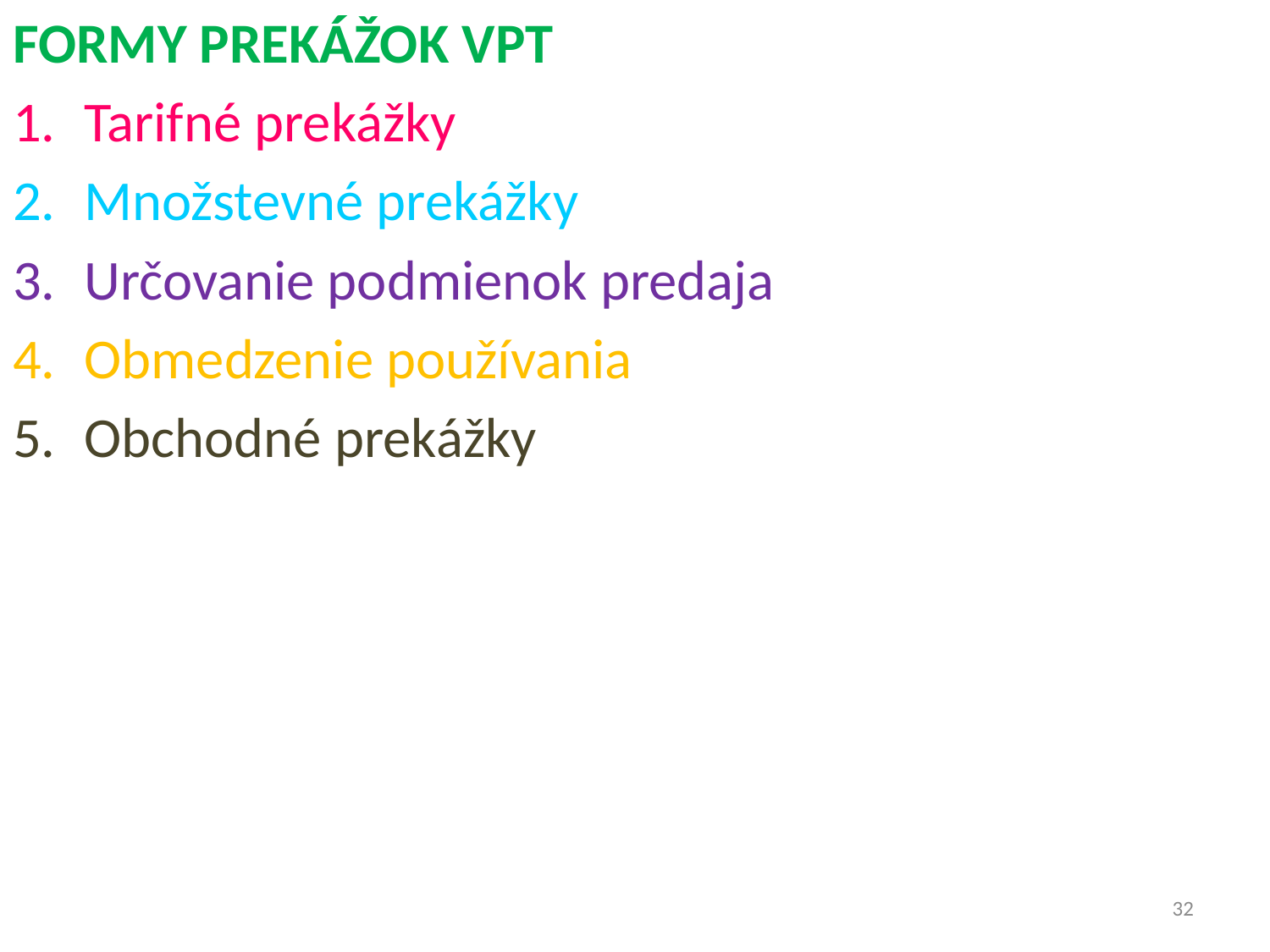

FORMY PREKÁŽOK VPT
Tarifné prekážky
Množstevné prekážky
Určovanie podmienok predaja
Obmedzenie používania
Obchodné prekážky
32